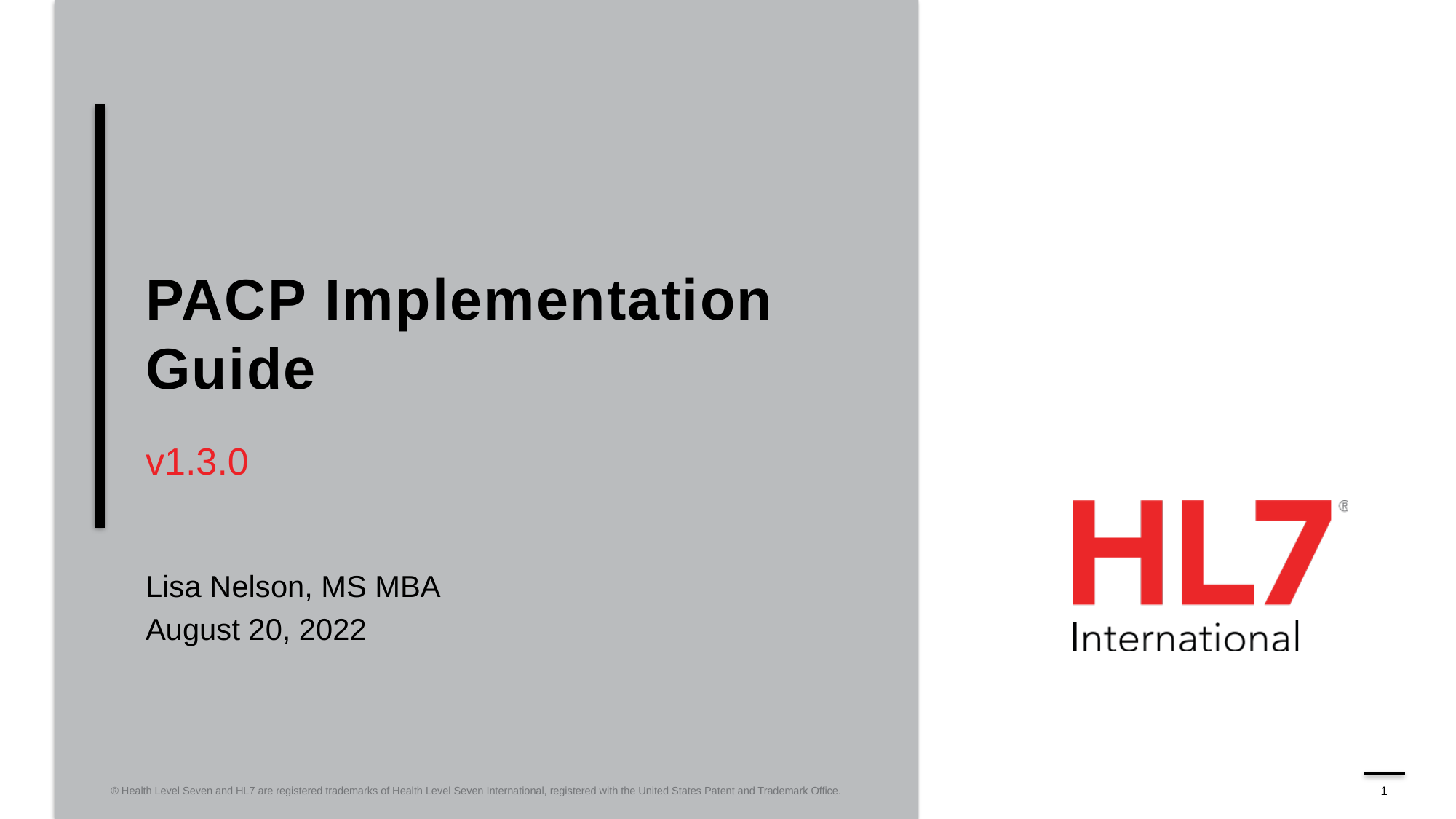

# PACP Implementation Guide
v1.3.0
Lisa Nelson, MS MBA
August 20, 2022
® Health Level Seven and HL7 are registered trademarks of Health Level Seven International, registered with the United States Patent and Trademark Office.
1